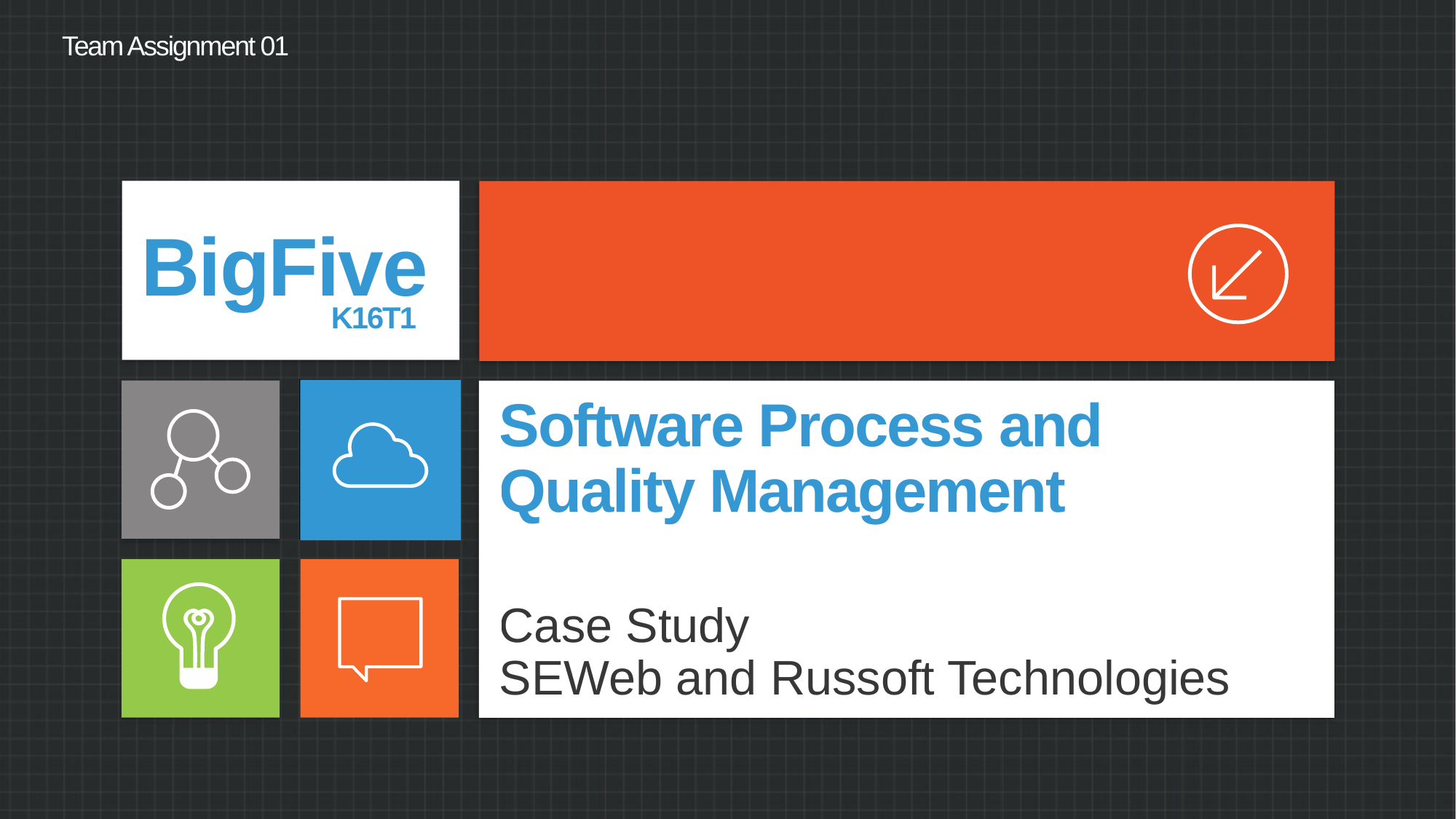

Team Assignment 01
# Software Process and Quality Management
Case Study
SEWeb and Russoft Technologies